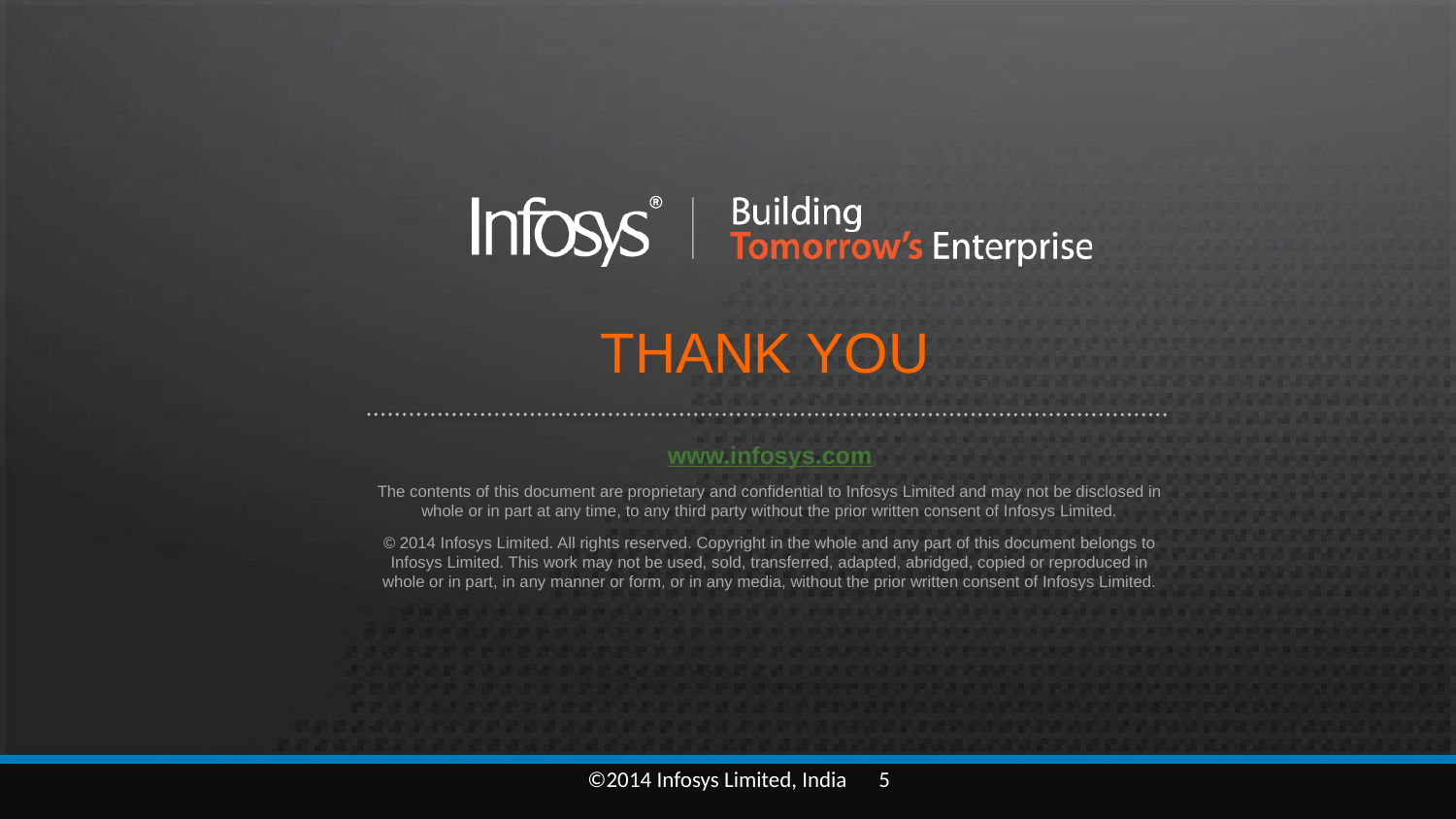

# THANK YOU
 www.infosys.com
The contents of this document are proprietary and confidential to Infosys Limited and may not be disclosed in whole or in part at any time, to any third party without the prior written consent of Infosys Limited.
© 2014 Infosys Limited. All rights reserved. Copyright in the whole and any part of this document belongs to Infosys Limited. This work may not be used, sold, transferred, adapted, abridged, copied or reproduced in whole or in part, in any manner or form, or in any media, without the prior written consent of Infosys Limited.

©2014 Infosys Limited, India	5